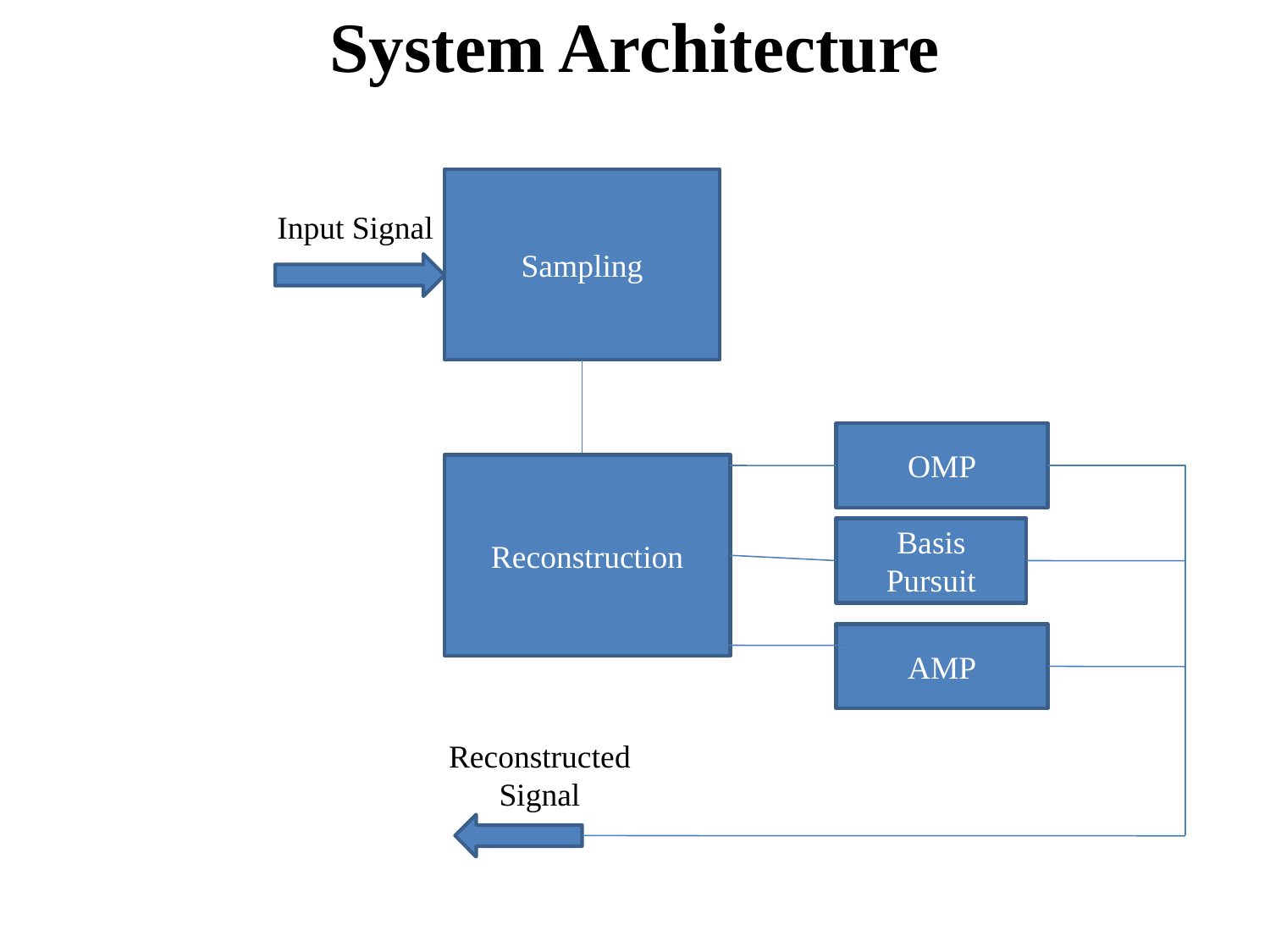

# System Architecture
Sampling
Input Signal

OMP
Reconstruction
Basis Pursuit
AMP
Reconstructed
Signal